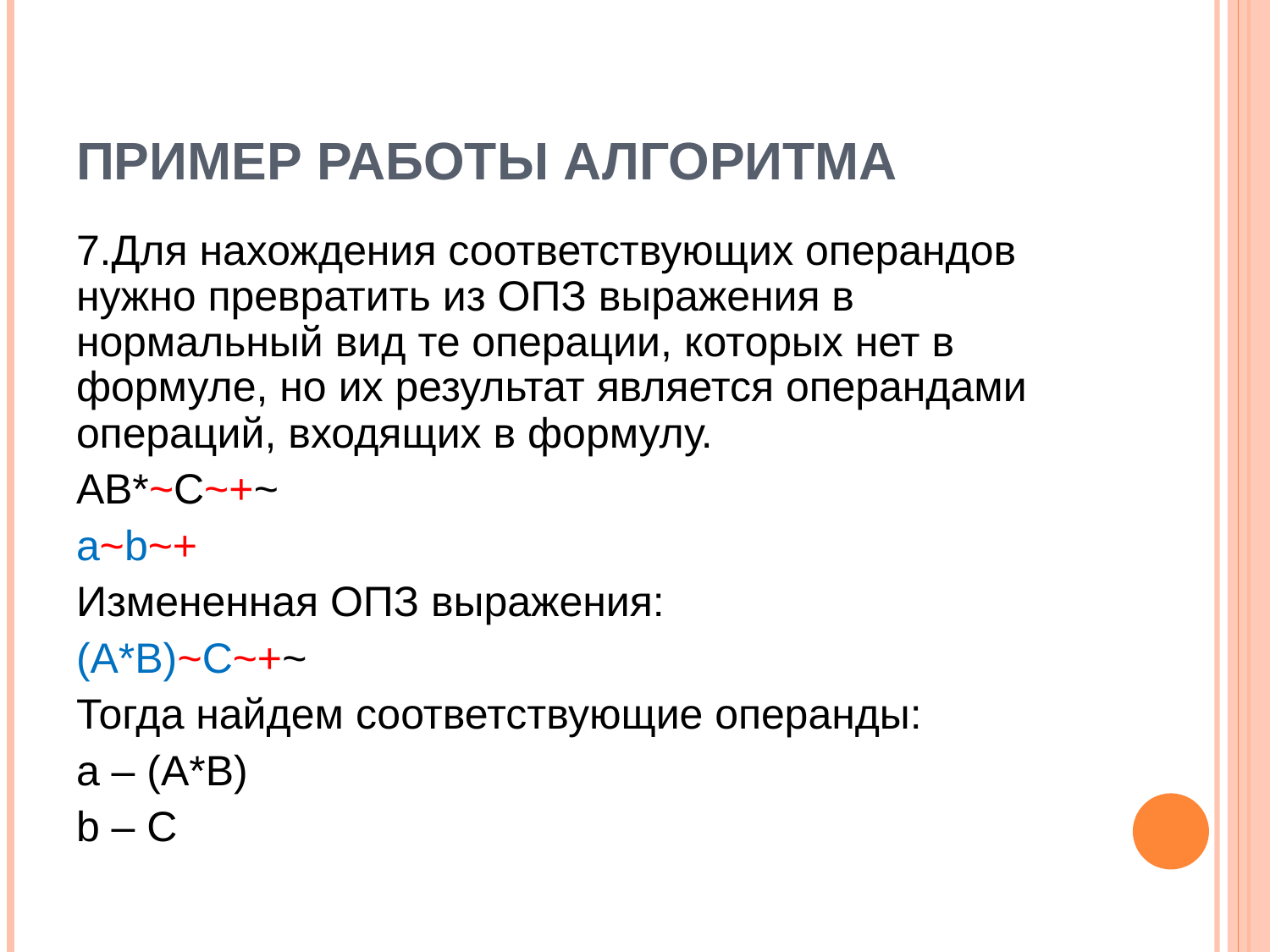

# Пример работы алгоритма
7.Для нахождения соответствующих операндов нужно превратить из ОПЗ выражения в нормальный вид те операции, которых нет в формуле, но их результат является операндами операций, входящих в формулу.
AB*~C~+~
a~b~+
Измененная ОПЗ выражения:
(A*B)~C~+~
Тогда найдем соответствующие операнды:
a – (A*B)
b – C